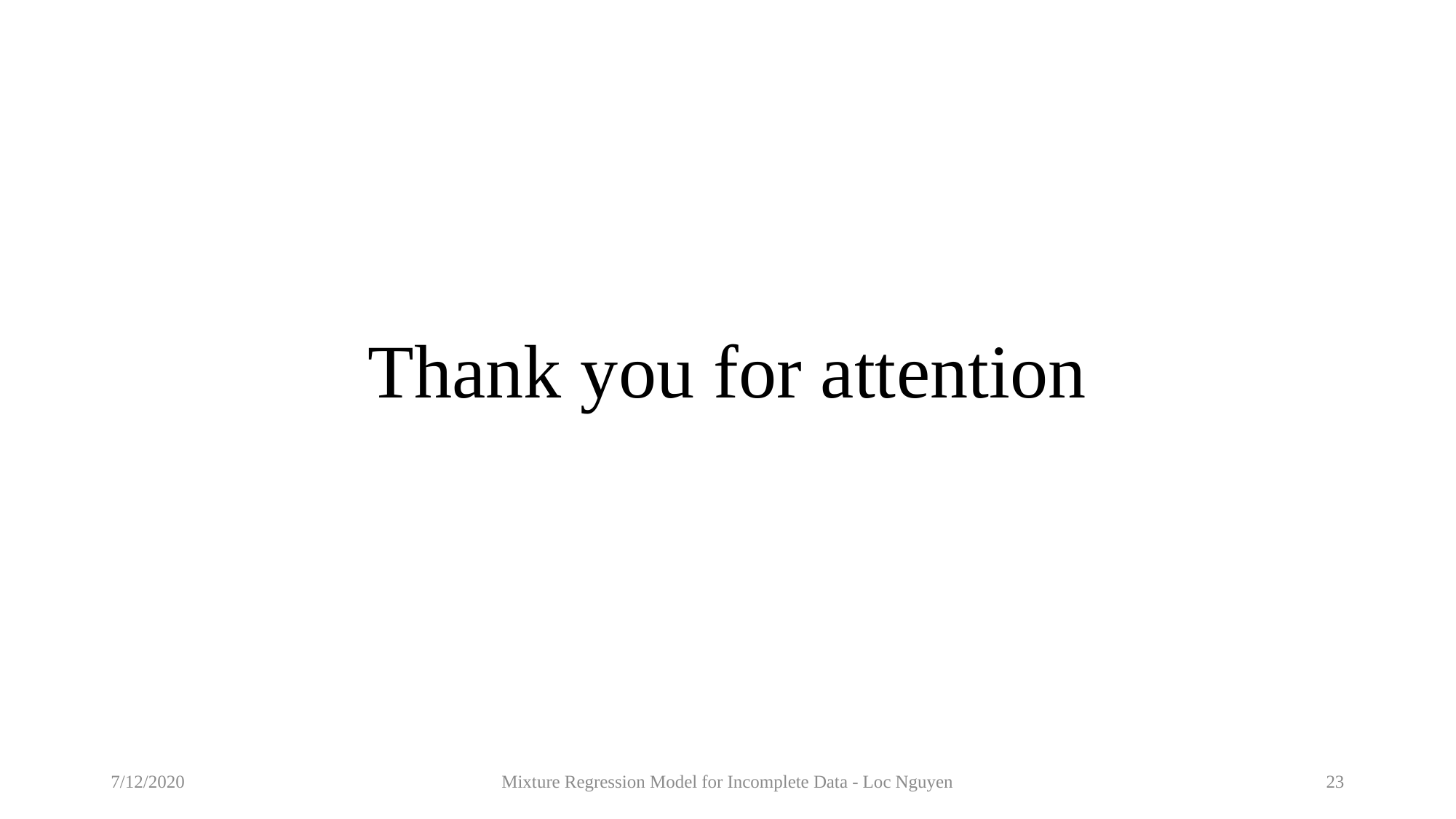

# Thank you for attention
7/12/2020
Mixture Regression Model for Incomplete Data - Loc Nguyen
23